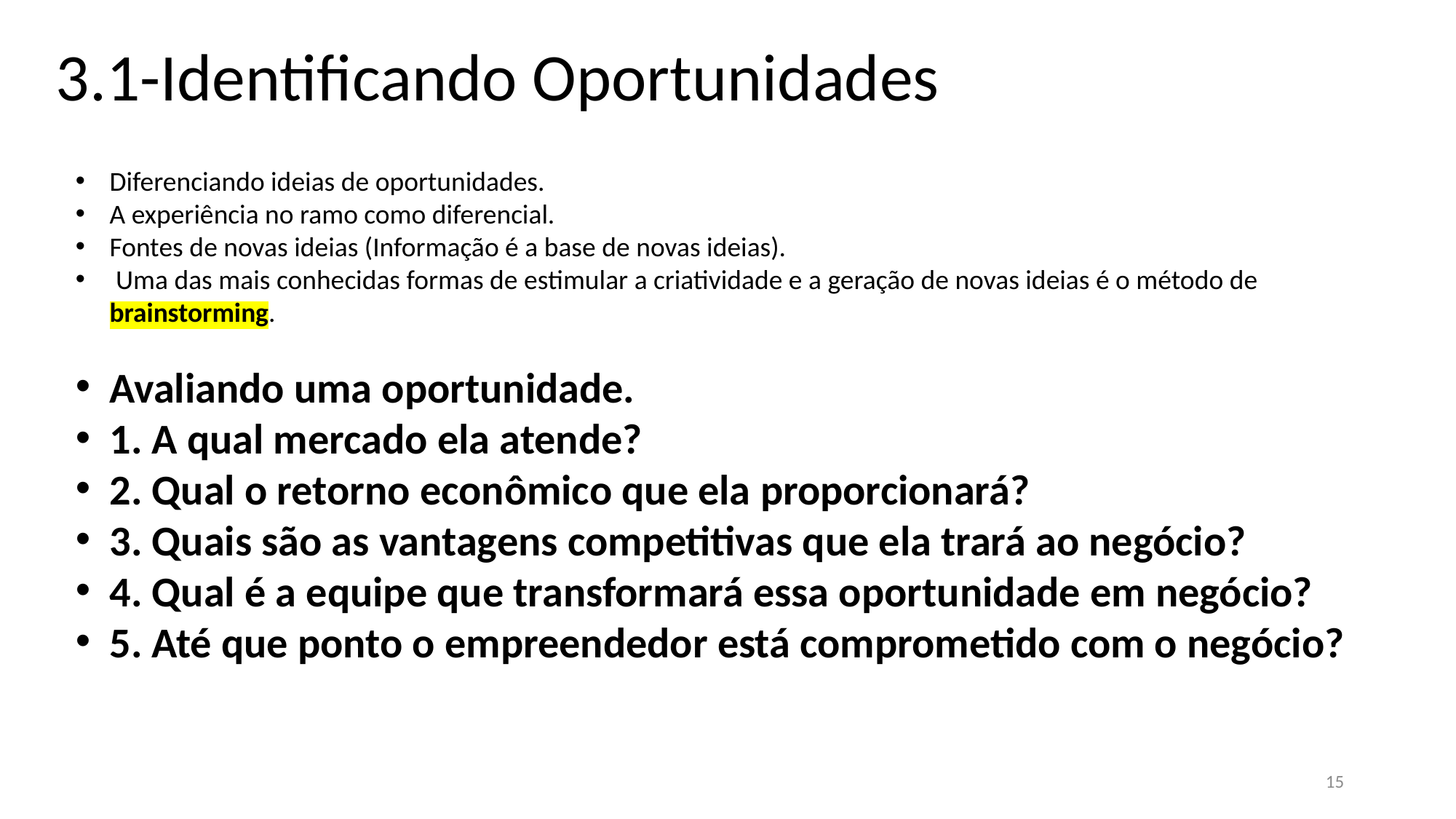

# 3.1-Identificando Oportunidades
Diferenciando ideias de oportunidades.
A experiência no ramo como diferencial.
Fontes de novas ideias (Informação é a base de novas ideias).
 Uma das mais conhecidas formas de estimular a criatividade e a geração de novas ideias é o método de brainstorming.

Avaliando uma oportunidade.
1. A qual mercado ela atende?
2. Qual o retorno econômico que ela proporcionará?
3. Quais são as vantagens competitivas que ela trará ao negócio?
4. Qual é a equipe que transformará essa oportunidade em negócio?
5. Até que ponto o empreendedor está comprometido com o negócio?

15